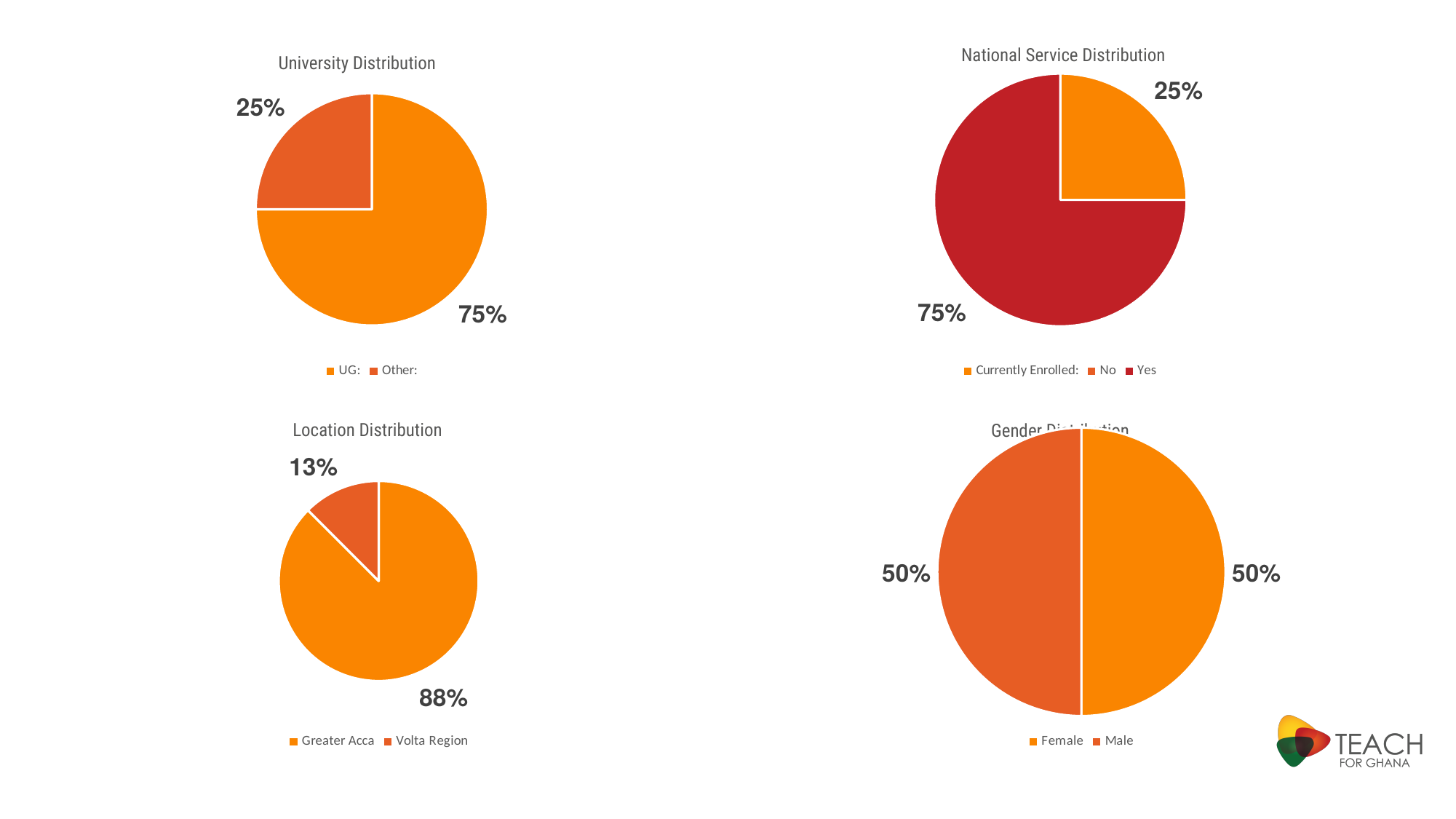

University Distribution

### Chart

| Category |  |
|---|---|
| UG: | 6.0 |
| Other: | 2.0 |
National Service Distribution

### Chart

| Category |  |
|---|---|
| Currently Enrolled: | 2.0 |
| No | 0.0 |
| Yes | 6.0 |
Location Distribution

### Chart

| Category |  |
|---|---|
| Greater Acca | 7.0 |
| Volta Region | 1.0 |
Gender Distribution

### Chart

| Category |  |
|---|---|
| Female | 4.0 |
| Male | 4.0 |